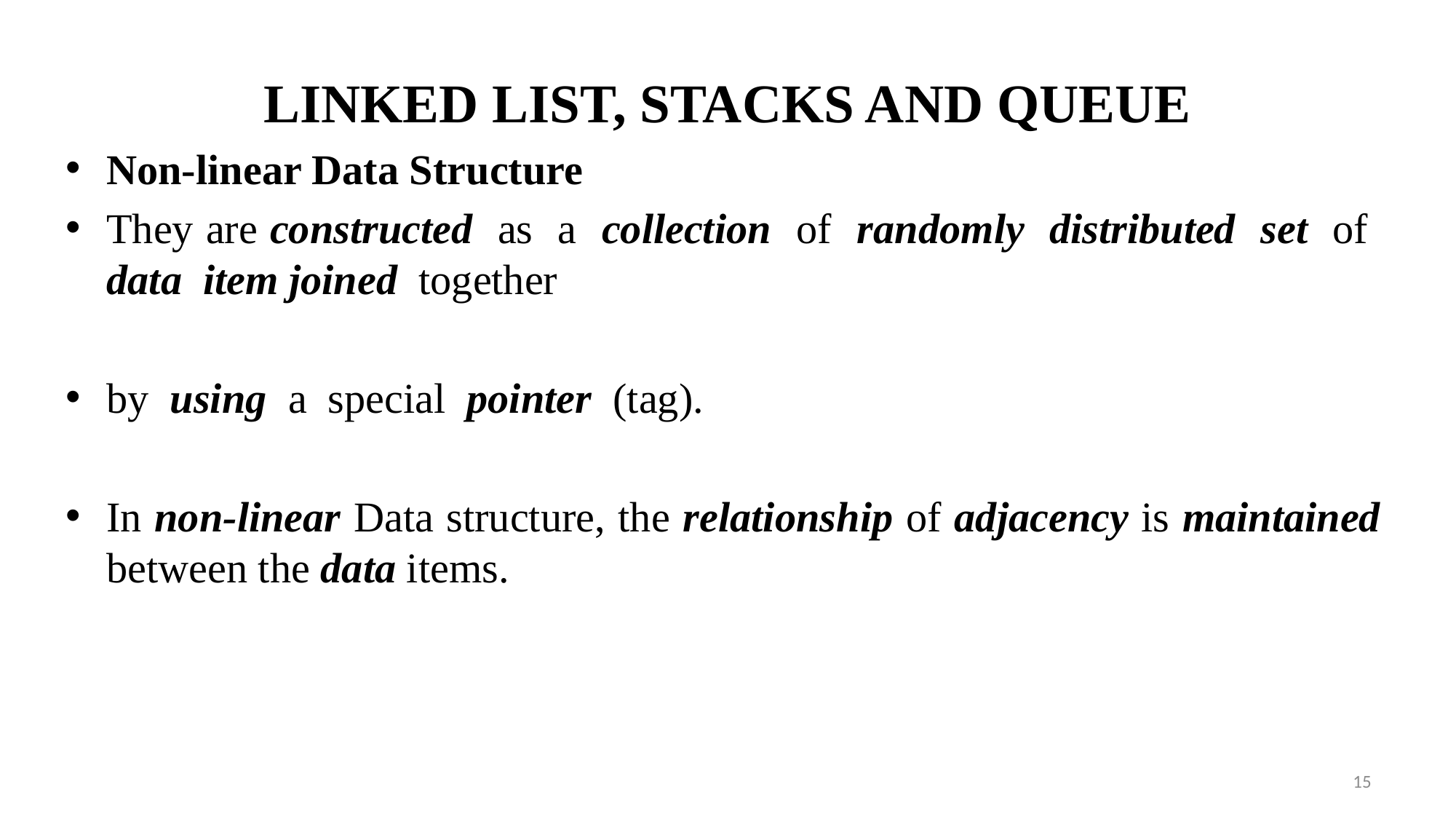

# LINKED LIST, STACKS AND QUEUE
Non-linear Data Structure
They are constructed  as  a  collection  of  randomly  distributed  set  of  data  item joined  together

by  using  a  special  pointer  (tag).

In non-linear Data structure, the relationship of adjacency is maintained between the data items.

15